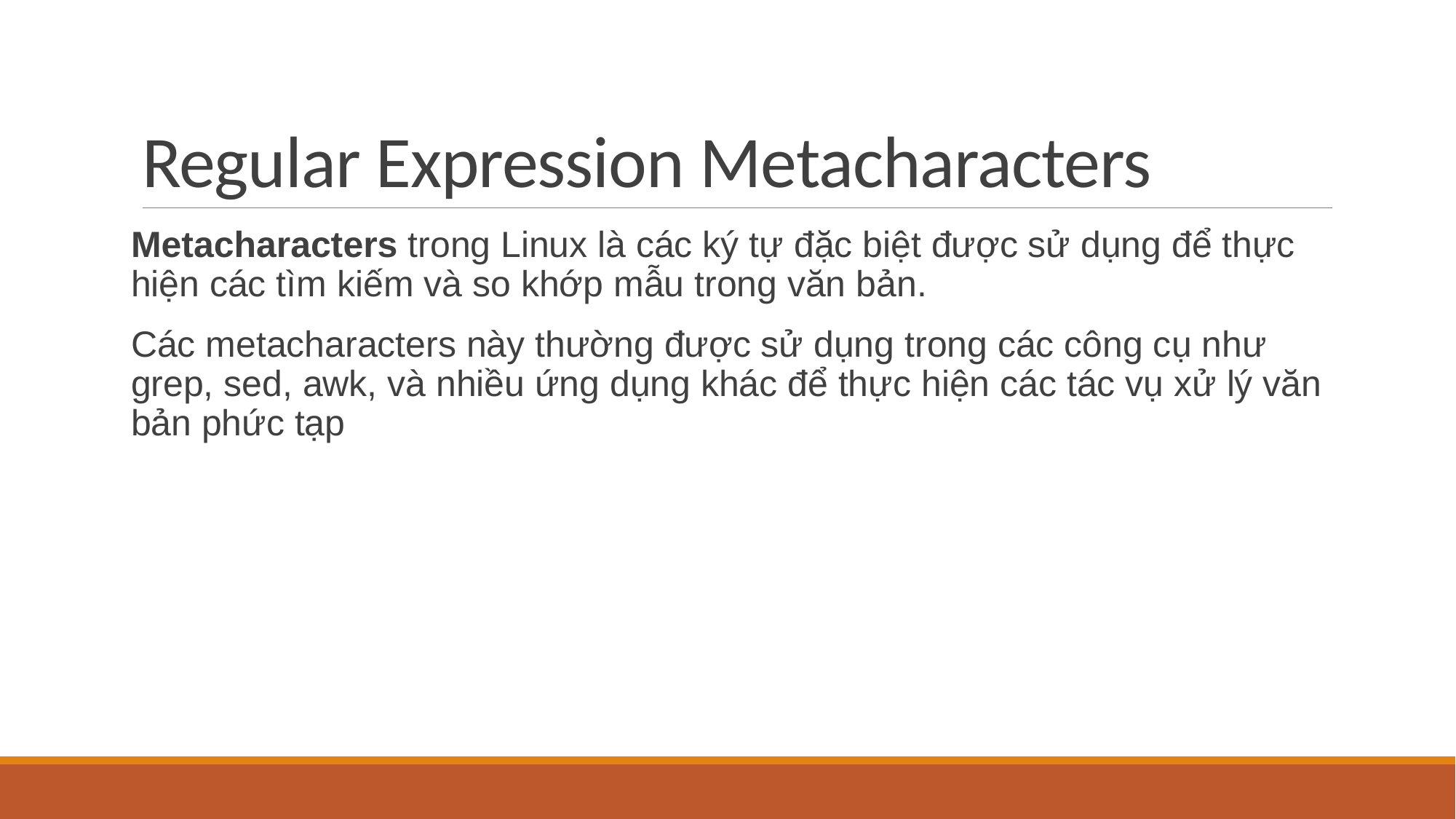

# Regular Expression Metacharacters
Metacharacters trong Linux là các ký tự đặc biệt được sử dụng để thực hiện các tìm kiếm và so khớp mẫu trong văn bản.
Các metacharacters này thường được sử dụng trong các công cụ như grep, sed, awk, và nhiều ứng dụng khác để thực hiện các tác vụ xử lý văn bản phức tạp